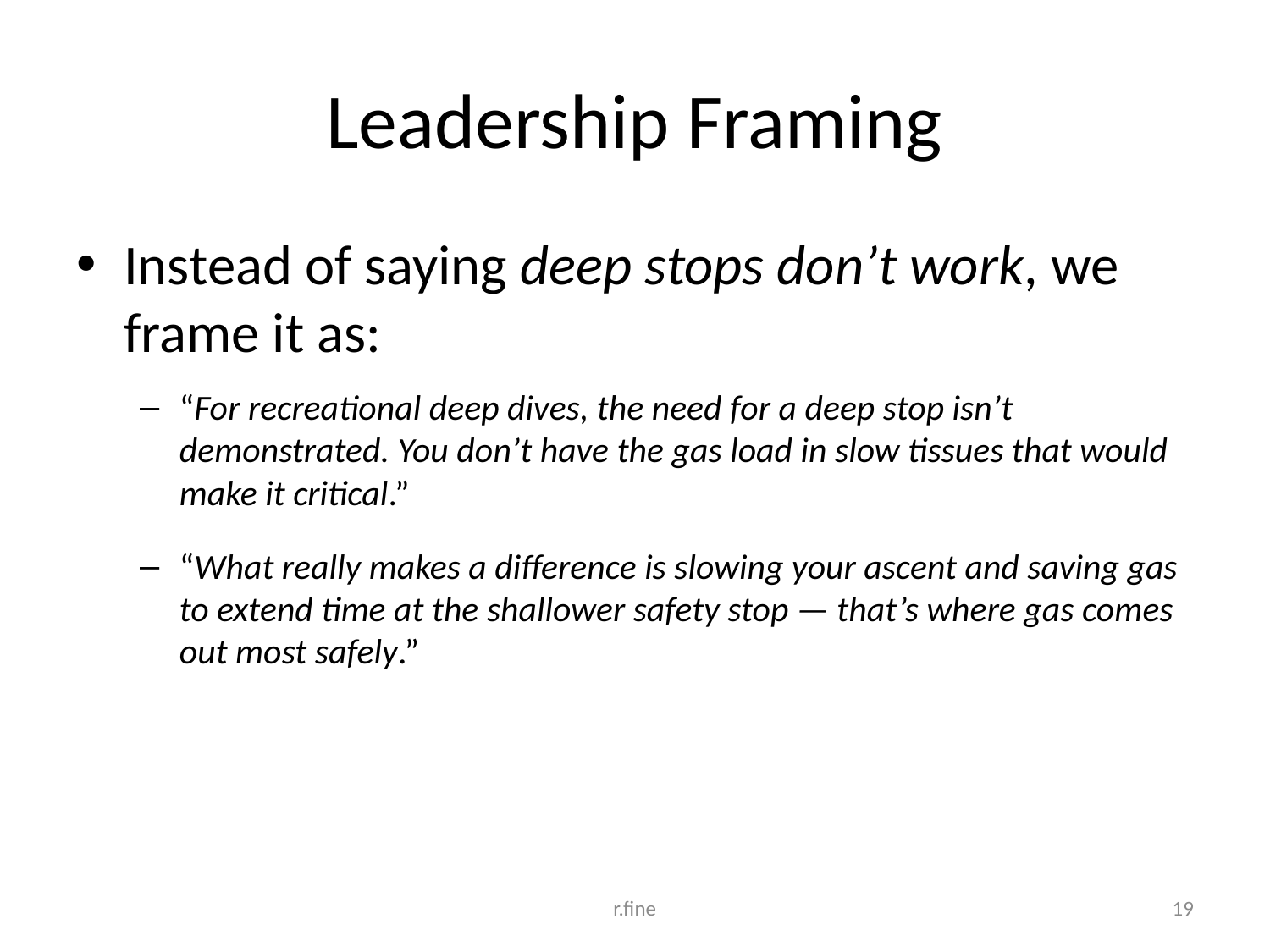

# Leadership Framing
Instead of saying deep stops don’t work, we frame it as:
“For recreational deep dives, the need for a deep stop isn’t demonstrated. You don’t have the gas load in slow tissues that would make it critical.”
“What really makes a difference is slowing your ascent and saving gas to extend time at the shallower safety stop — that’s where gas comes out most safely.”
r.fine
19